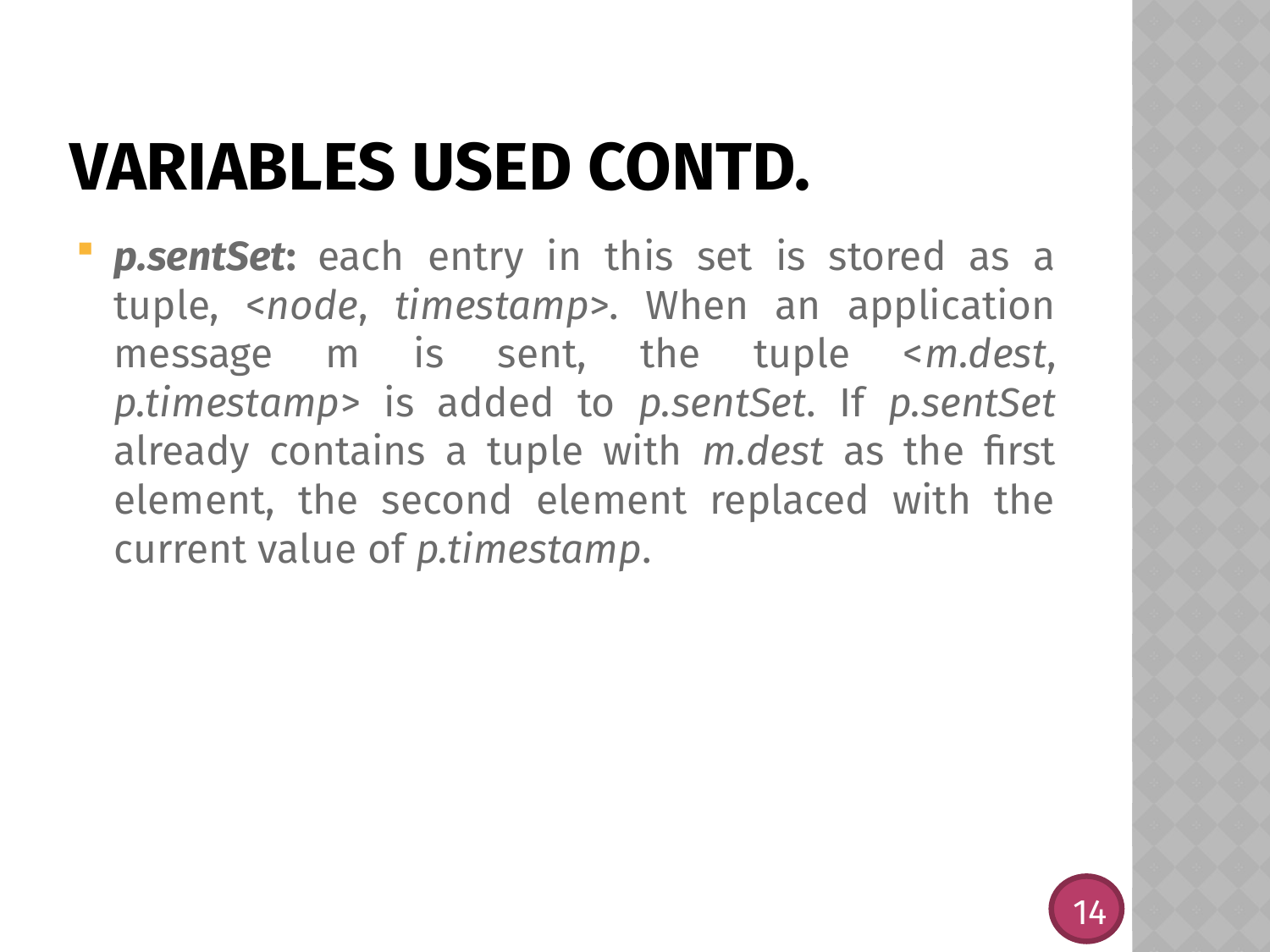

# Variables used contd.
p.sentSet: each entry in this set is stored as a tuple, <node, timestamp>. When an application message m is sent, the tuple <m.dest, p.timestamp> is added to p.sentSet. If p.sentSet already contains a tuple with m.dest as the first element, the second element replaced with the current value of p.timestamp.

14